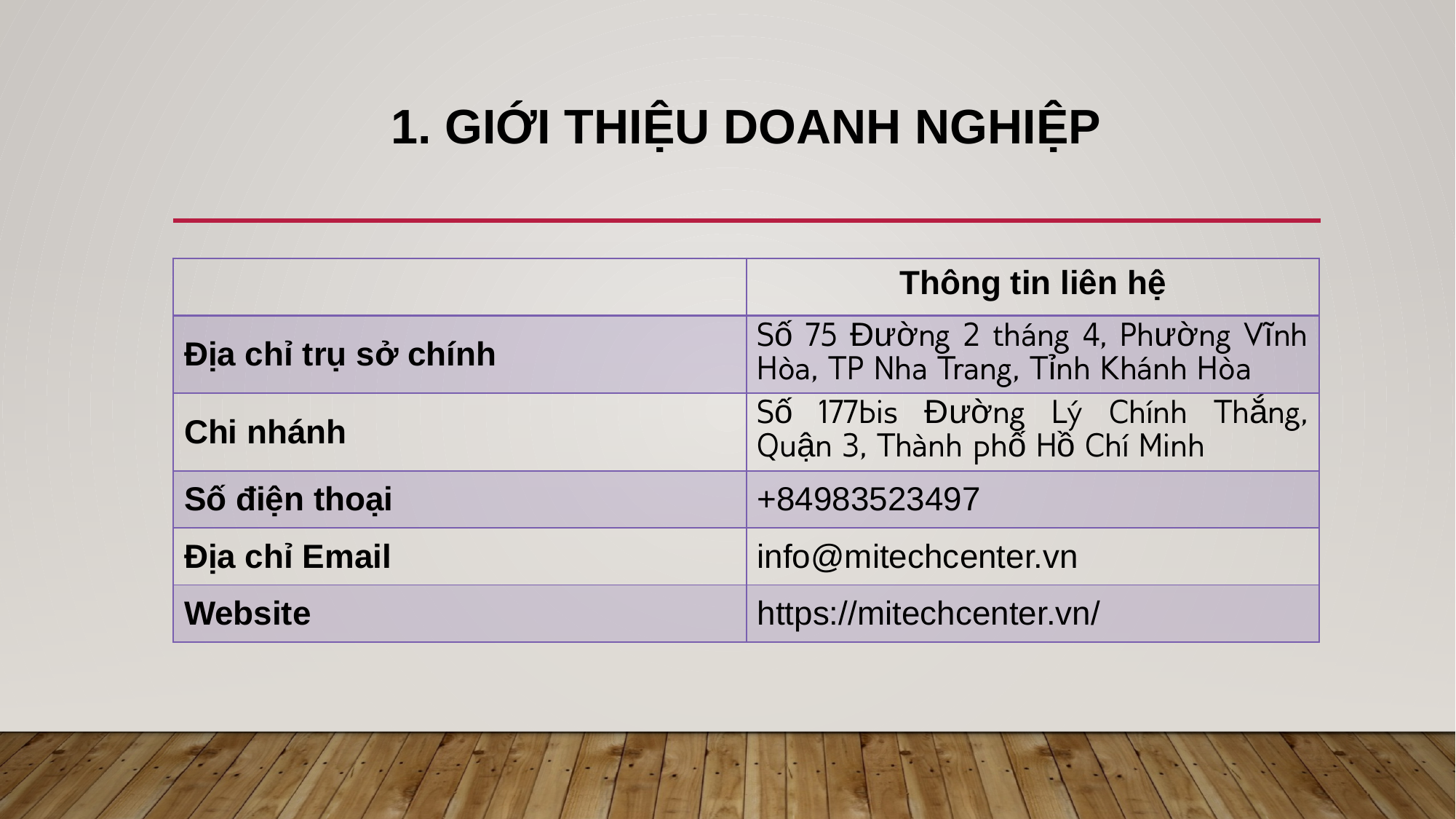

# 1. GIỚI THIỆU DOANH NGHIỆP
|  | Thông tin liên hệ |
| --- | --- |
| Địa chỉ trụ sở chính | Số 75 Đường 2 tháng 4, Phường Vĩnh Hòa, TP Nha Trang, Tỉnh Khánh Hòa |
| Chi nhánh | Số 177bis Đường Lý Chính Thắng, Quận 3, Thành phố Hồ Chí Minh |
| Số điện thoại | +84983523497 |
| Địa chỉ Email | info@mitechcenter.vn |
| Website | https://mitechcenter.vn/ |